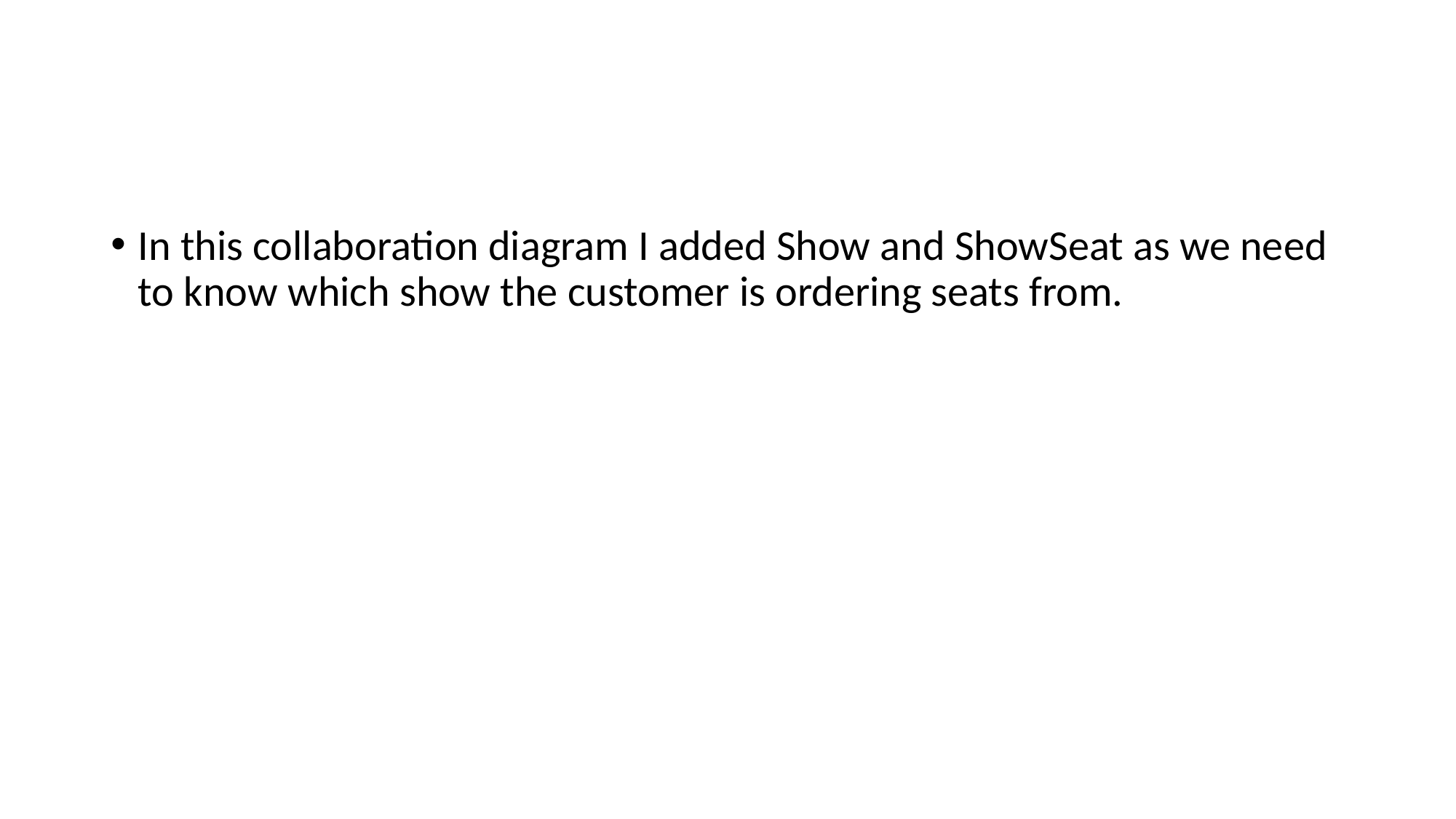

In this collaboration diagram I added Show and ShowSeat as we need to know which show the customer is ordering seats from.